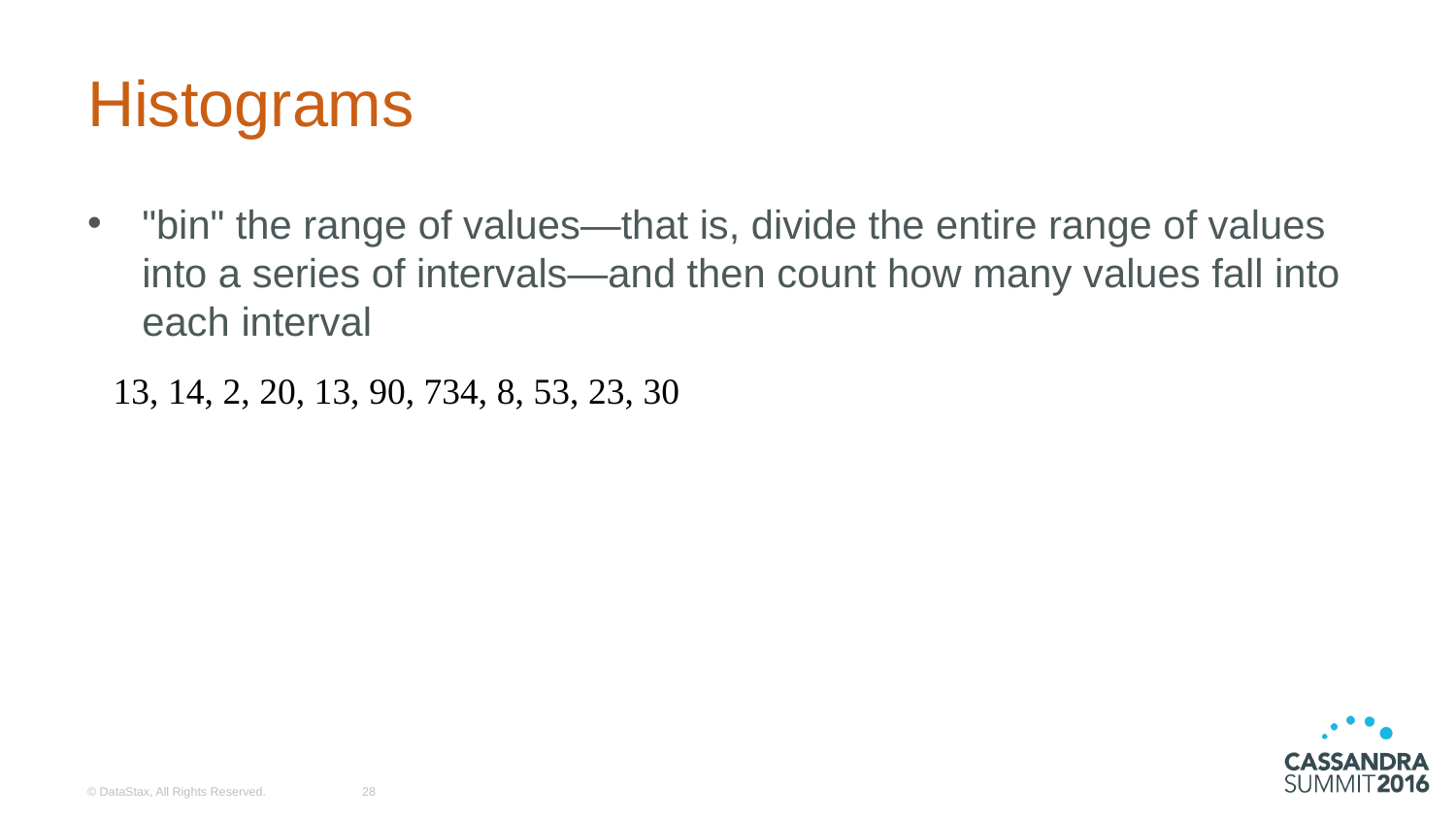

# Histograms
"bin" the range of values—that is, divide the entire range of values into a series of intervals—and then count how many values fall into each interval

13, 14, 2, 20, 13, 90, 734, 8, 53, 23, 30
© DataStax, All Rights Reserved.
28